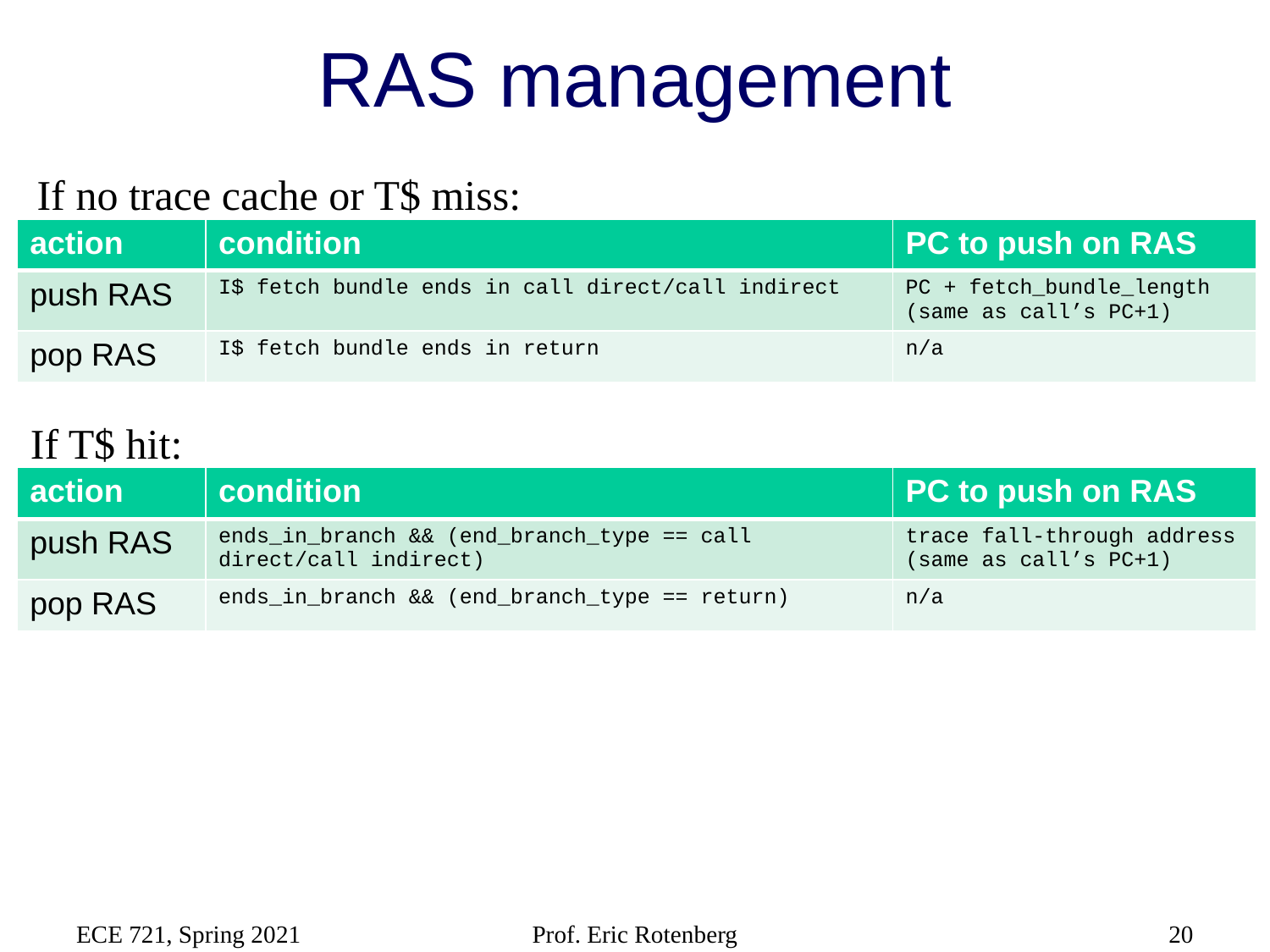

# RAS management
If no trace cache or T$ miss:
| action | condition | PC to push on RAS |
| --- | --- | --- |
| push RAS | I$ fetch bundle ends in call direct/call indirect | PC + fetch\_bundle\_length (same as call’s PC+1) |
| pop RAS | I$ fetch bundle ends in return | n/a |
If T$ hit:
| action | condition | PC to push on RAS |
| --- | --- | --- |
| push RAS | ends\_in\_branch && (end\_branch\_type == call direct/call indirect) | trace fall-through address (same as call’s PC+1) |
| pop RAS | ends\_in\_branch && (end\_branch\_type == return) | n/a |
ECE 721, Spring 2021
Prof. Eric Rotenberg
20